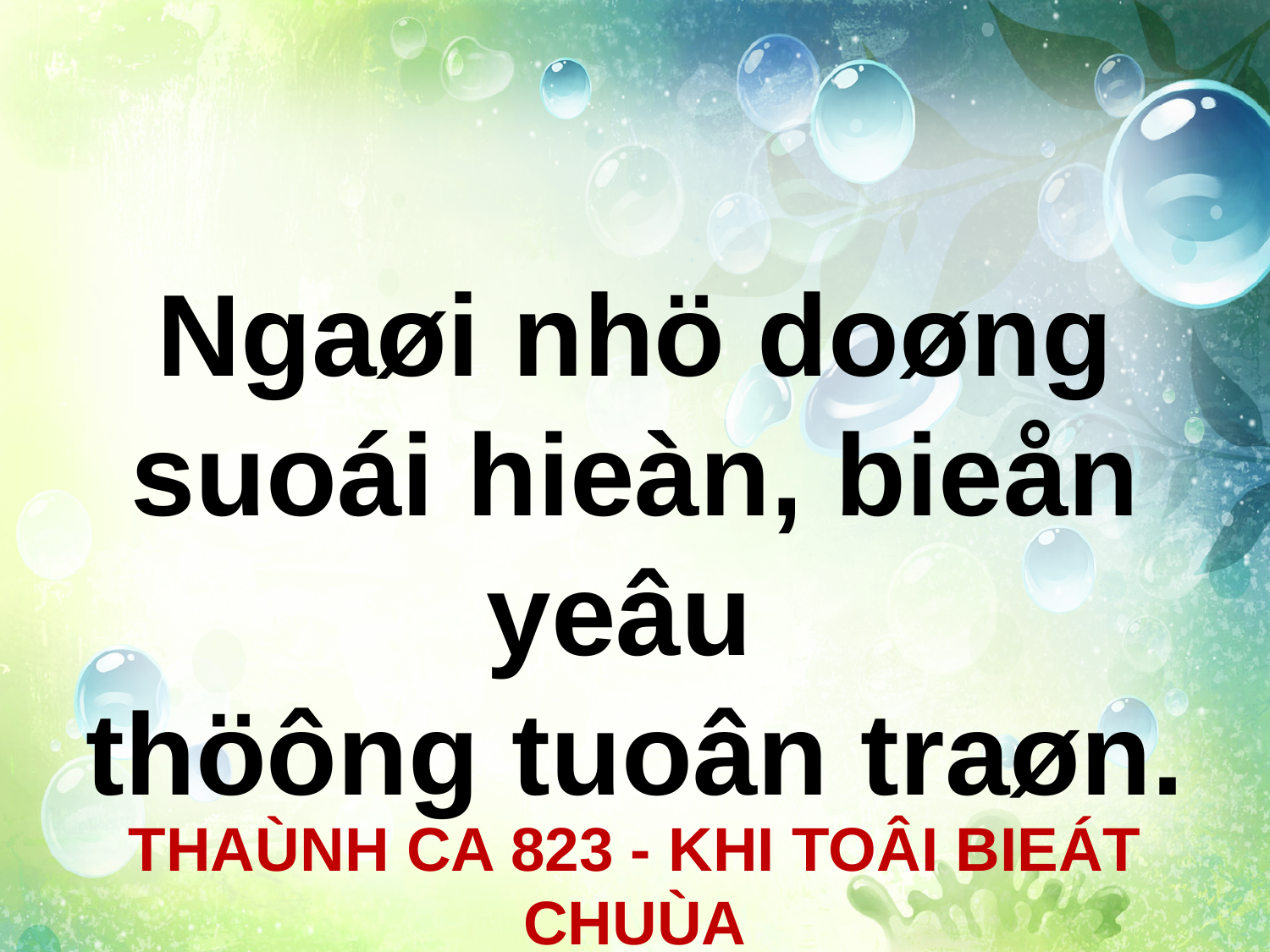

Ngaøi nhö doøng suoái hieàn, bieån yeâu
thöông tuoân traøn.
THAÙNH CA 823 - KHI TOÂI BIEÁT CHUÙA